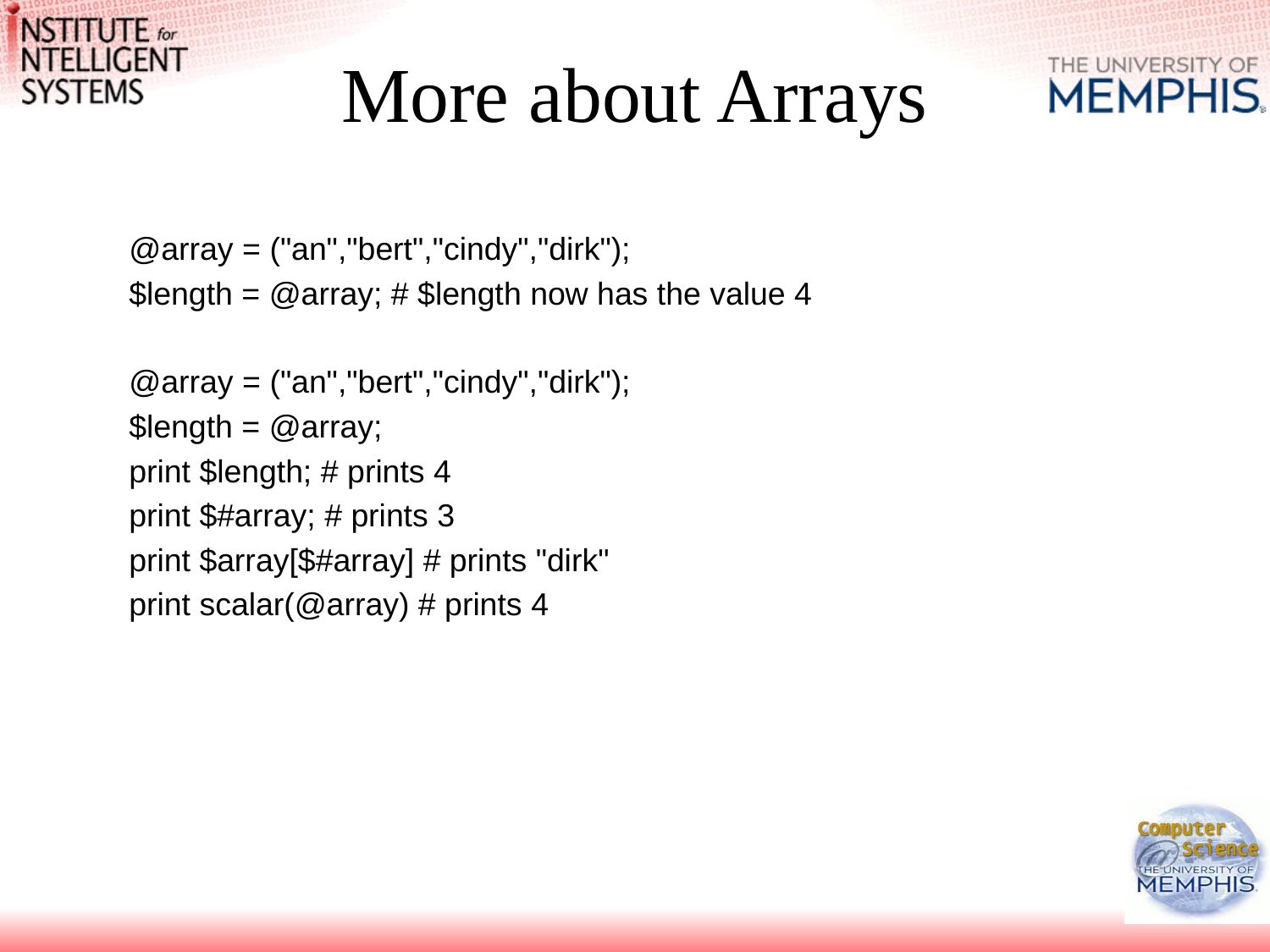

# More about Arrays
@array = ("an","bert","cindy","dirk");
$length = @array; # $length now has the value 4

@array = ("an","bert","cindy","dirk");
$length = @array;
print $length; # prints 4
print $#array; # prints 3
print $array[$#array] # prints "dirk"
print scalar(@array) # prints 4